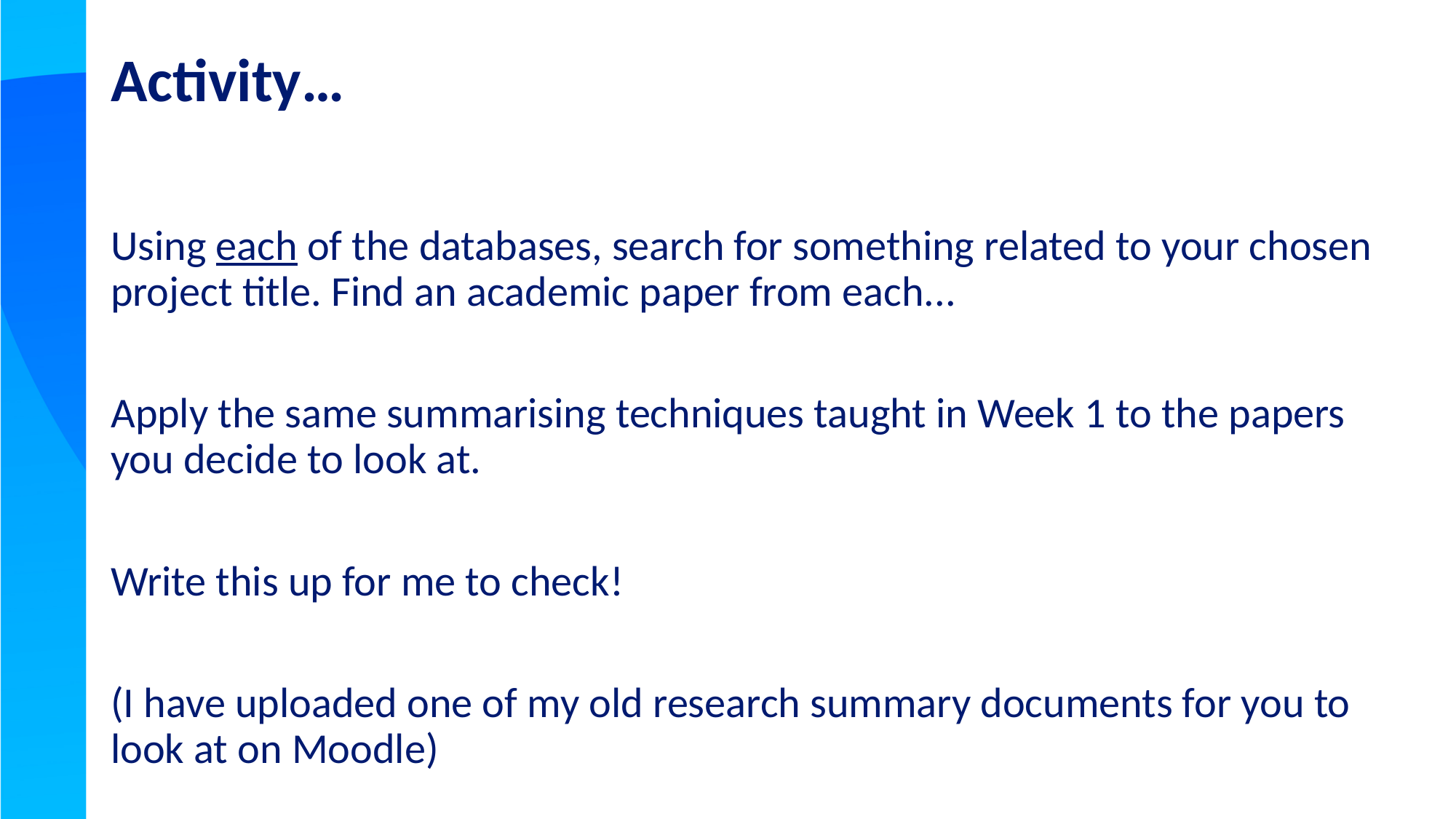

# Activity…
Using each of the databases, search for something related to your chosen project title. Find an academic paper from each...

Apply the same summarising techniques taught in Week 1 to the papers you decide to look at.

Write this up for me to check!

(I have uploaded one of my old research summary documents for you to look at on Moodle)